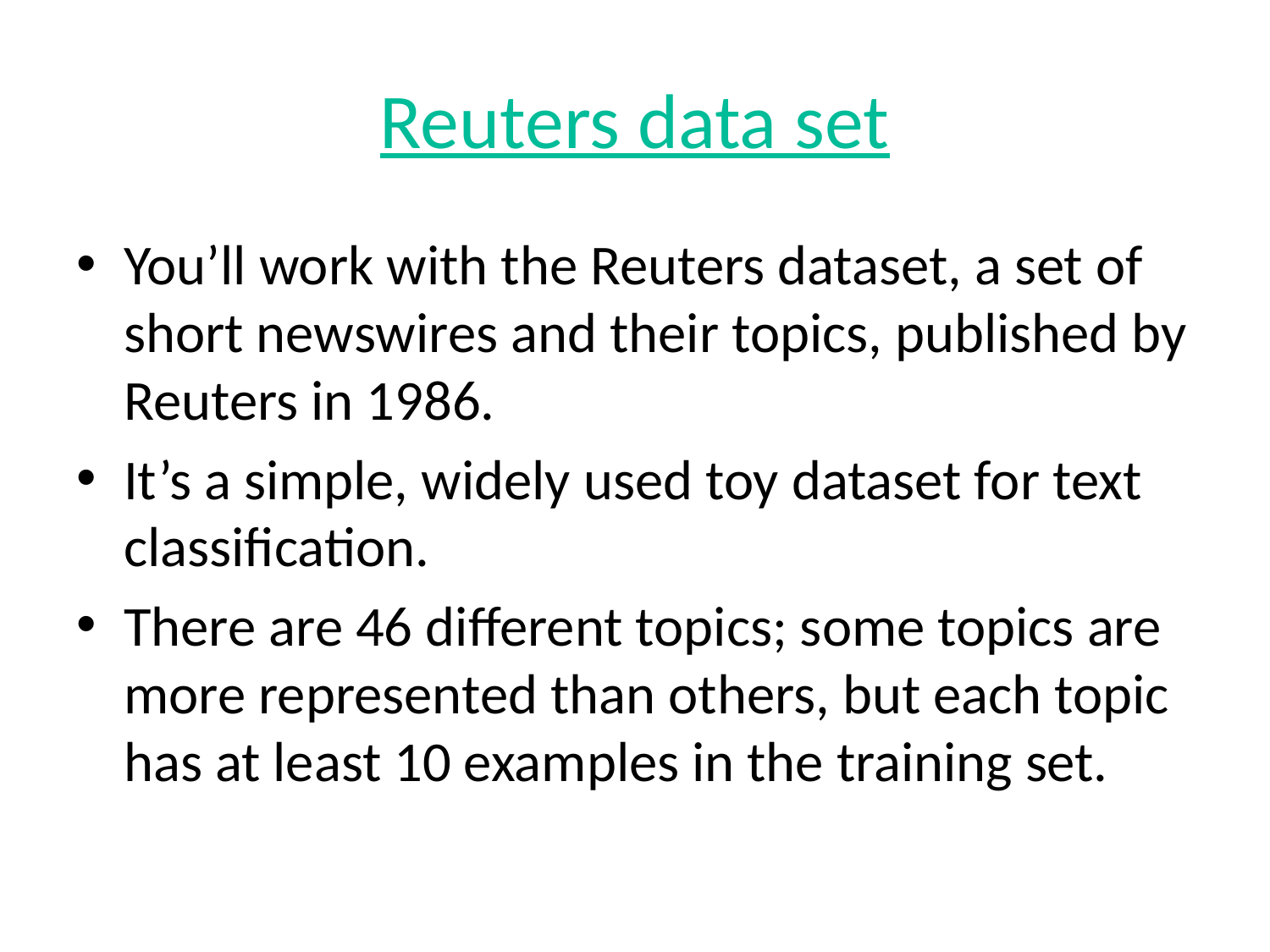

# Reuters data set
You’ll work with the Reuters dataset, a set of short newswires and their topics, published by Reuters in 1986.
It’s a simple, widely used toy dataset for text classification.
There are 46 different topics; some topics are more represented than others, but each topic has at least 10 examples in the training set.